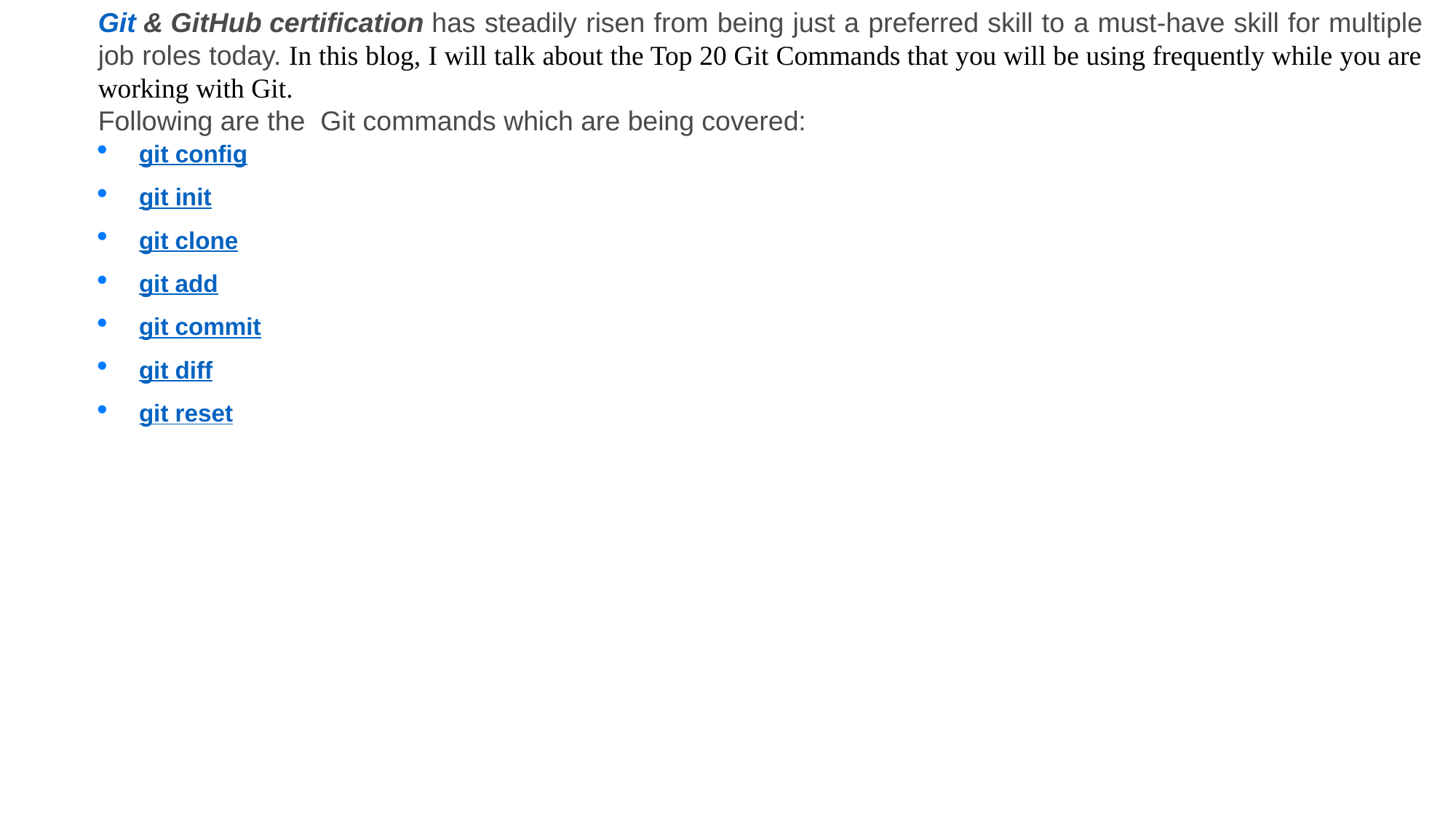

Git & GitHub certification has steadily risen from being just a preferred skill to a must-have skill for multiple job roles today. In this blog, I will talk about the Top 20 Git Commands that you will be using frequently while you are working with Git.
Following are the  Git commands which are being covered:
git config
git init
git clone
git add
git commit
git diff
git reset